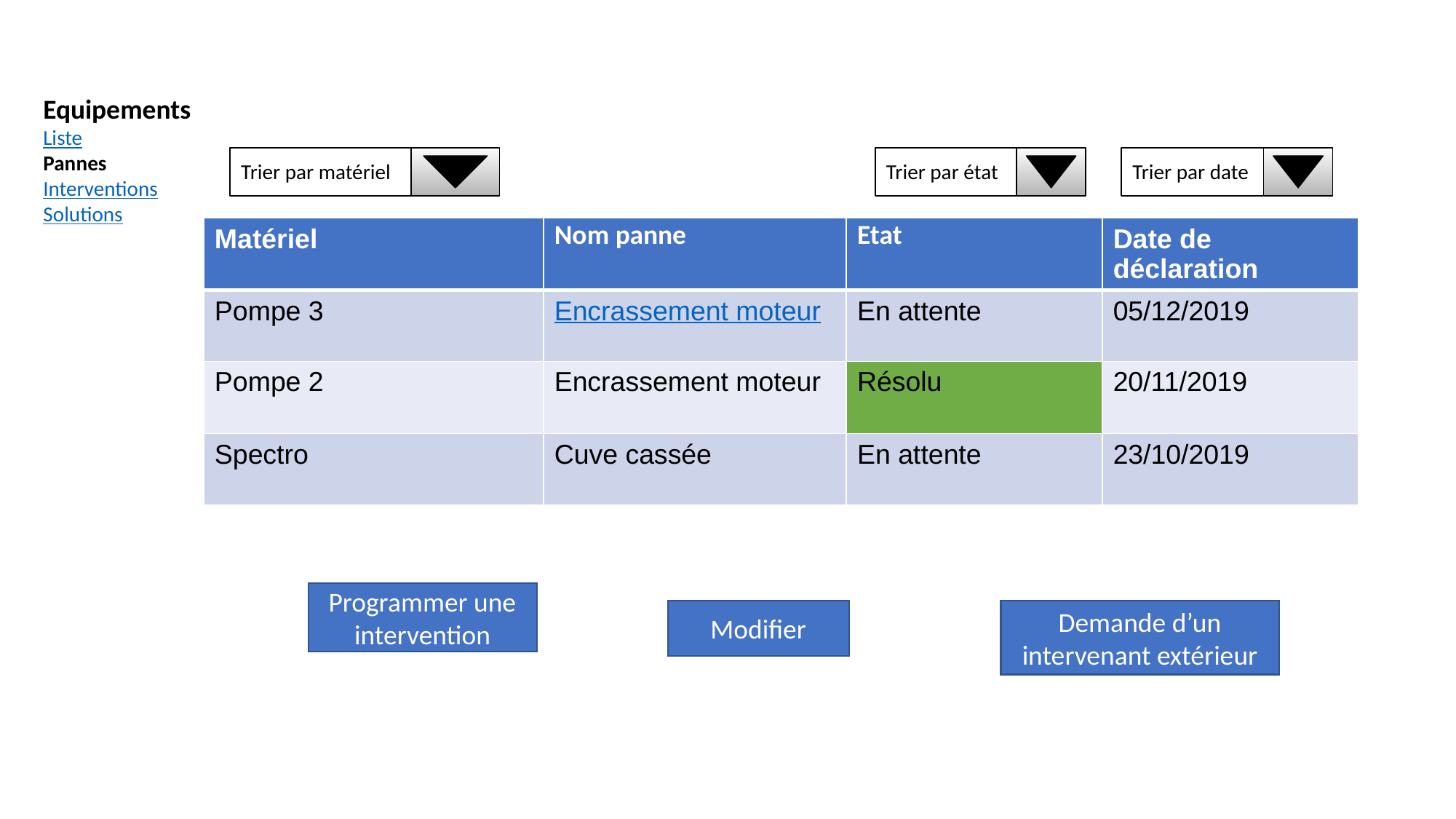

Equipements
Liste
Pannes
Interventions
Solutions
Trier par matériel

Trier par état

Trier par date

| Matériel | Nom panne | Etat | Date de déclaration |
| --- | --- | --- | --- |
| Pompe 3 | Encrassement moteur | En attente | 05/12/2019 |
| Pompe 2 | Encrassement moteur | Résolu | 20/11/2019 |
| Spectro | Cuve cassée | En attente | 23/10/2019 |
Programmer une intervention
Modifier
Demande d’un intervenant extérieur